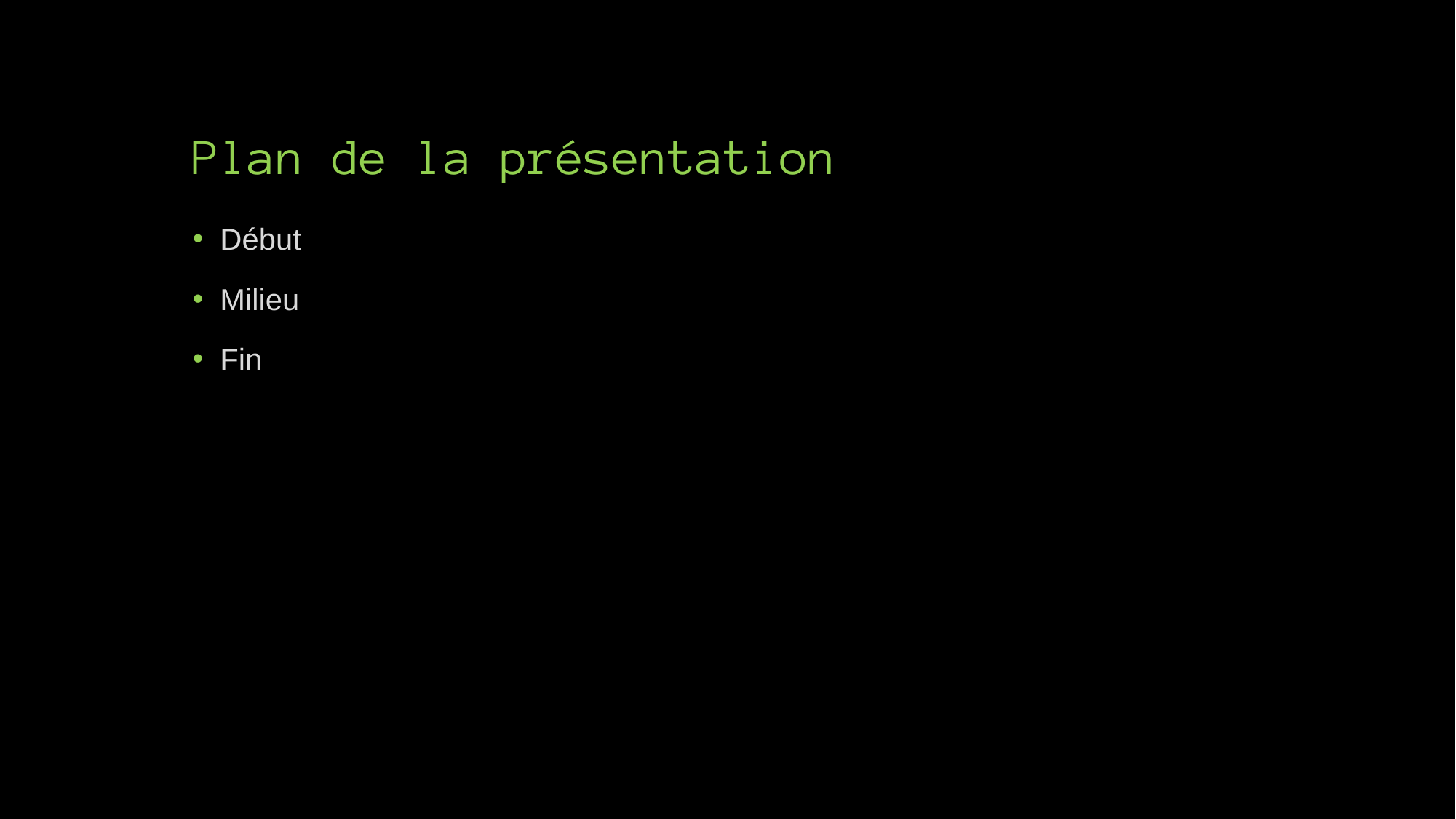

# Plan de la présentation
Début
Milieu
Fin